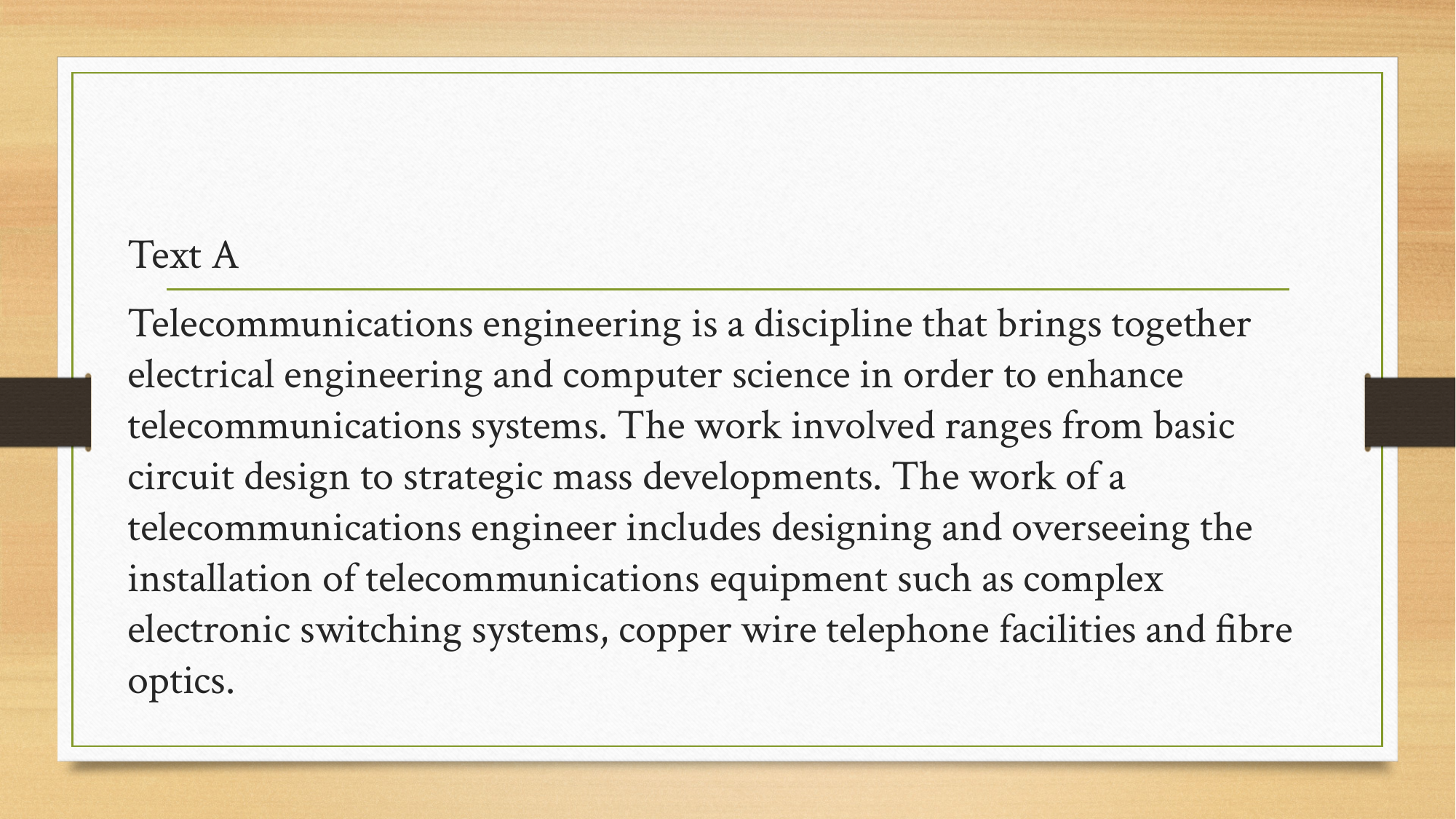

#
Text A
Telecommunications engineering is a discipline that brings together electrical engineering and computer science in order to enhance telecommunications systems. The work involved ranges from basic circuit design to strategic mass developments. The work of a telecommunications engineer includes designing and overseeing the installation of telecommunications equipment such as complex electronic switching systems, copper wire telephone facilities and fibre optics.